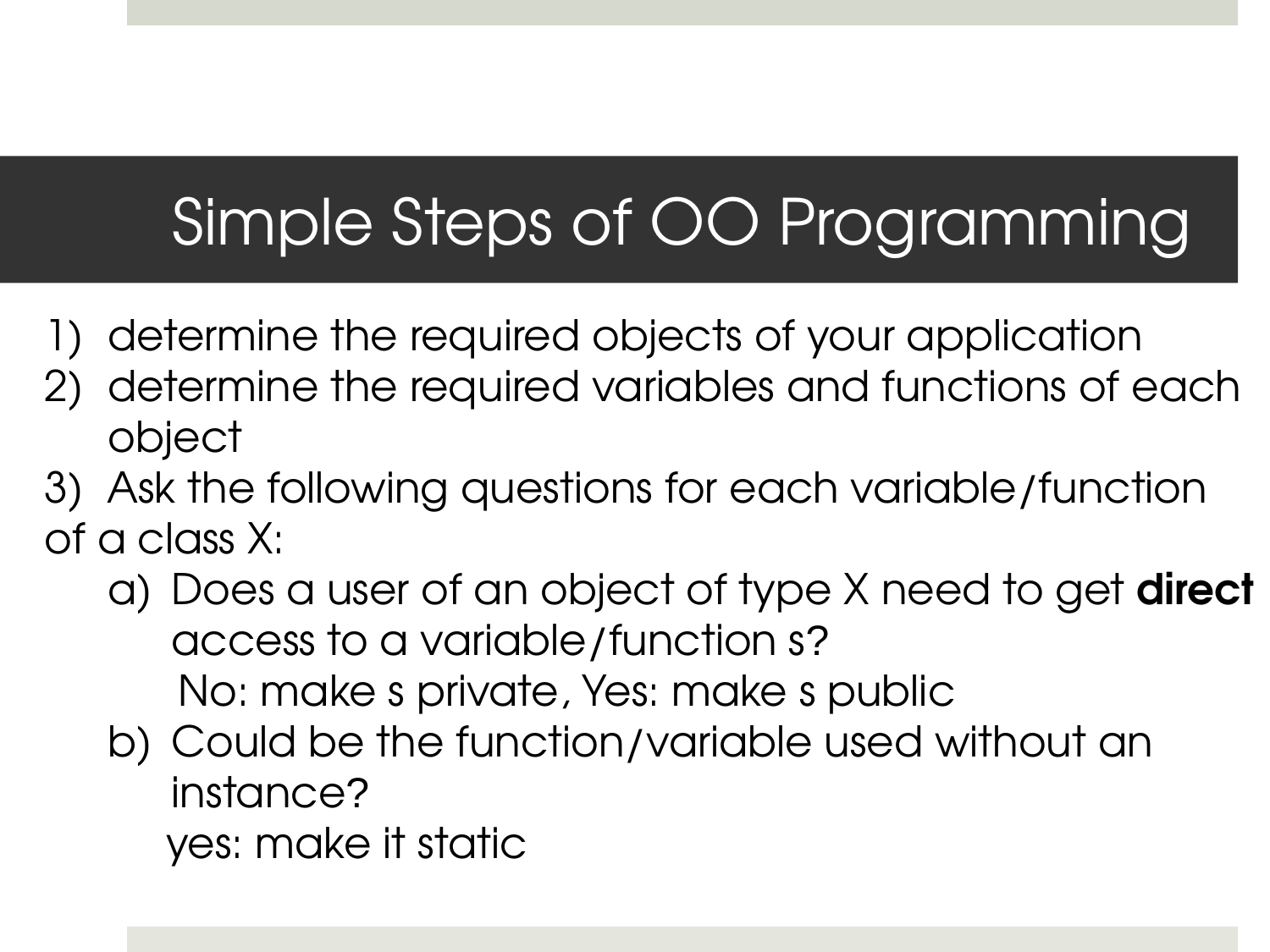

# Simple Steps of OO Programming
determine the required objects of your application
determine the required variables and functions of each object
3)  Ask the following questions for each variable/function of a class X:
Does a user of an object of type X need to get direct access to a variable/function s?
      No: make s private, Yes: make s public
Could be the function/variable used without an instance?
     yes: make it static